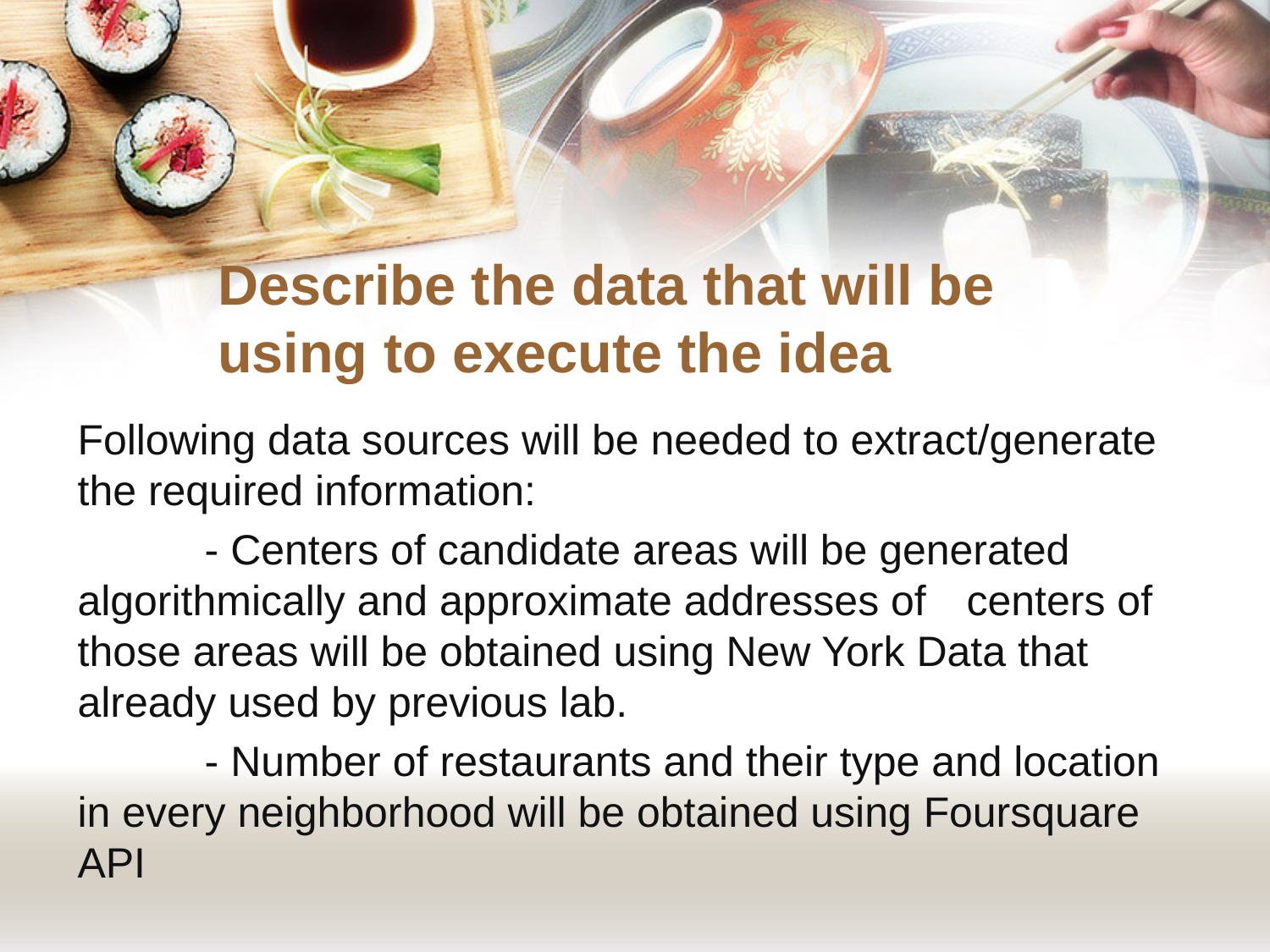

# Describe the data that will be using to execute the idea
Following data sources will be needed to extract/generate the required information:
	- Centers of candidate areas will be generated algorithmically and approximate addresses of 	centers of those areas will be obtained using New York Data that already used by previous lab.
	- Number of restaurants and their type and location in every neighborhood will be obtained using Foursquare API